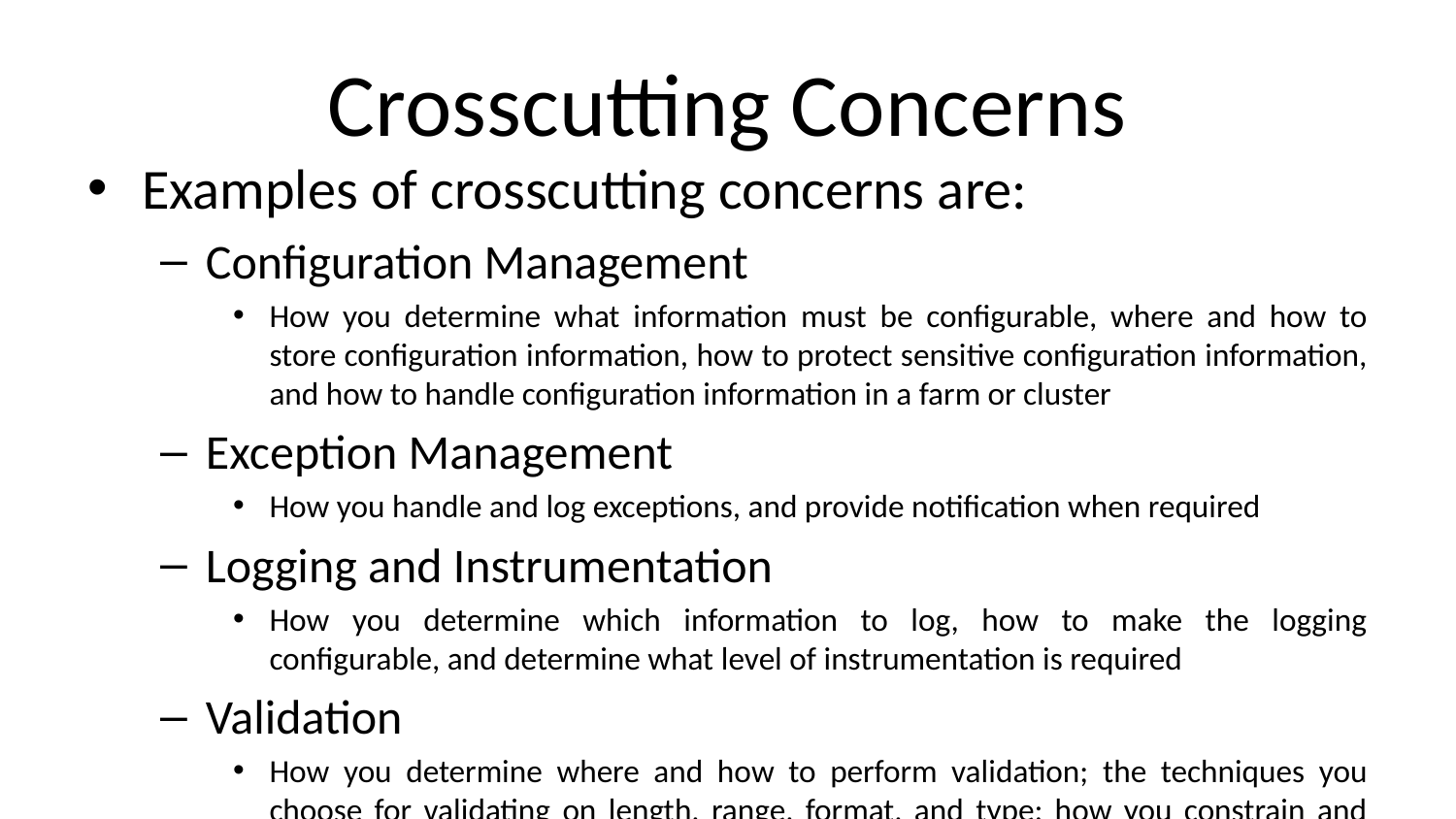

# Crosscutting Concerns
Examples of crosscutting concerns are:
Configuration Management
How you determine what information must be configurable, where and how to store configuration information, how to protect sensitive configuration information, and how to handle configuration information in a farm or cluster
Exception Management
How you handle and log exceptions, and provide notification when required
Logging and Instrumentation
How you determine which information to log, how to make the logging configurable, and determine what level of instrumentation is required
Validation
How you determine where and how to perform validation; the techniques you choose for validating on length, range, format, and type; how you constrain and reject input invalid values; how you sanitize potentially malicious or dangerous input; and how you can define and reuse validation logic across your application’s layers and tiers